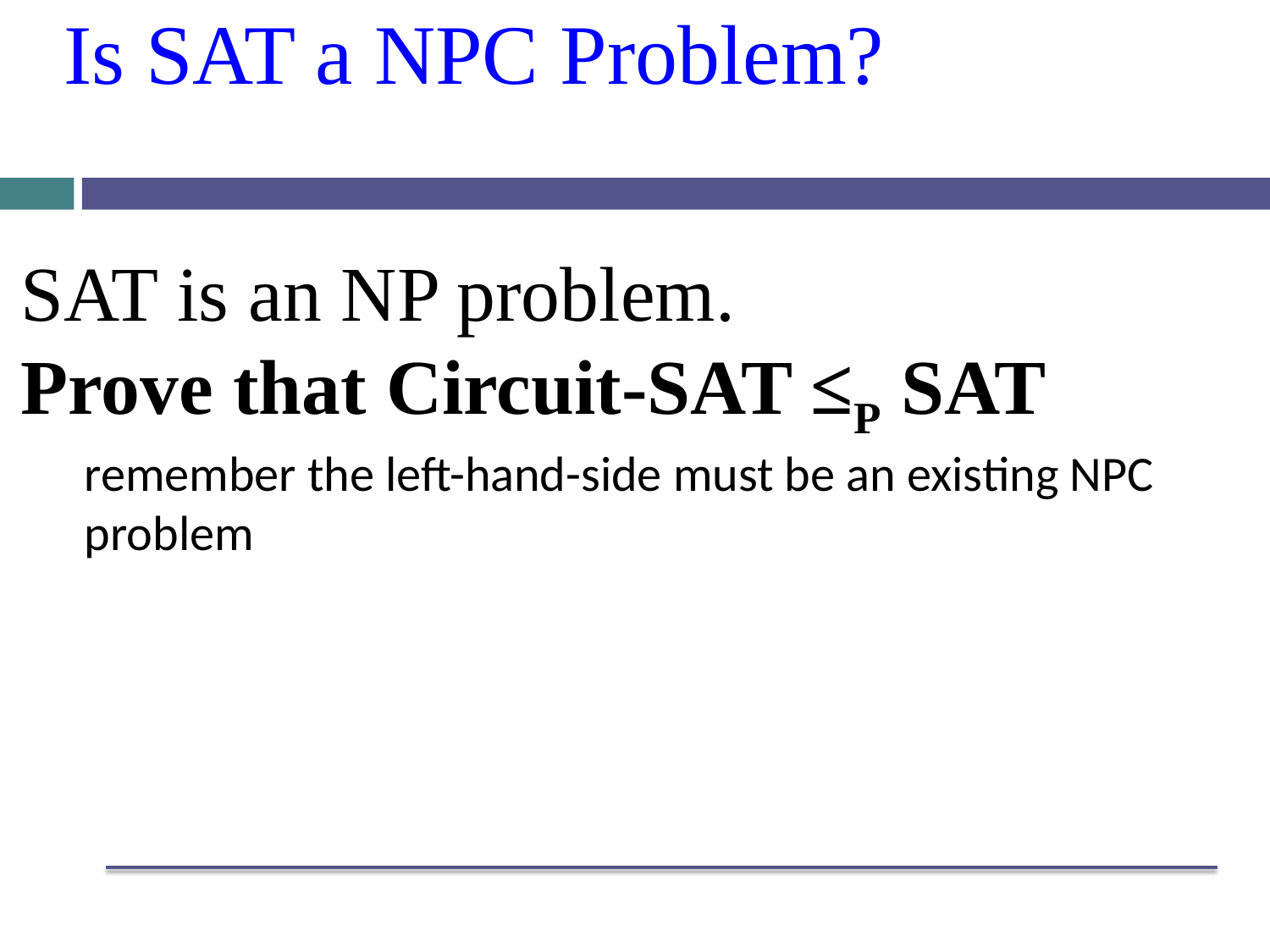

# Is SAT a NPC Problem?
SAT is an NP problem.
Prove that Circuit-SAT ≤P SAT
remember the left-hand-side must be an existing NPC problem